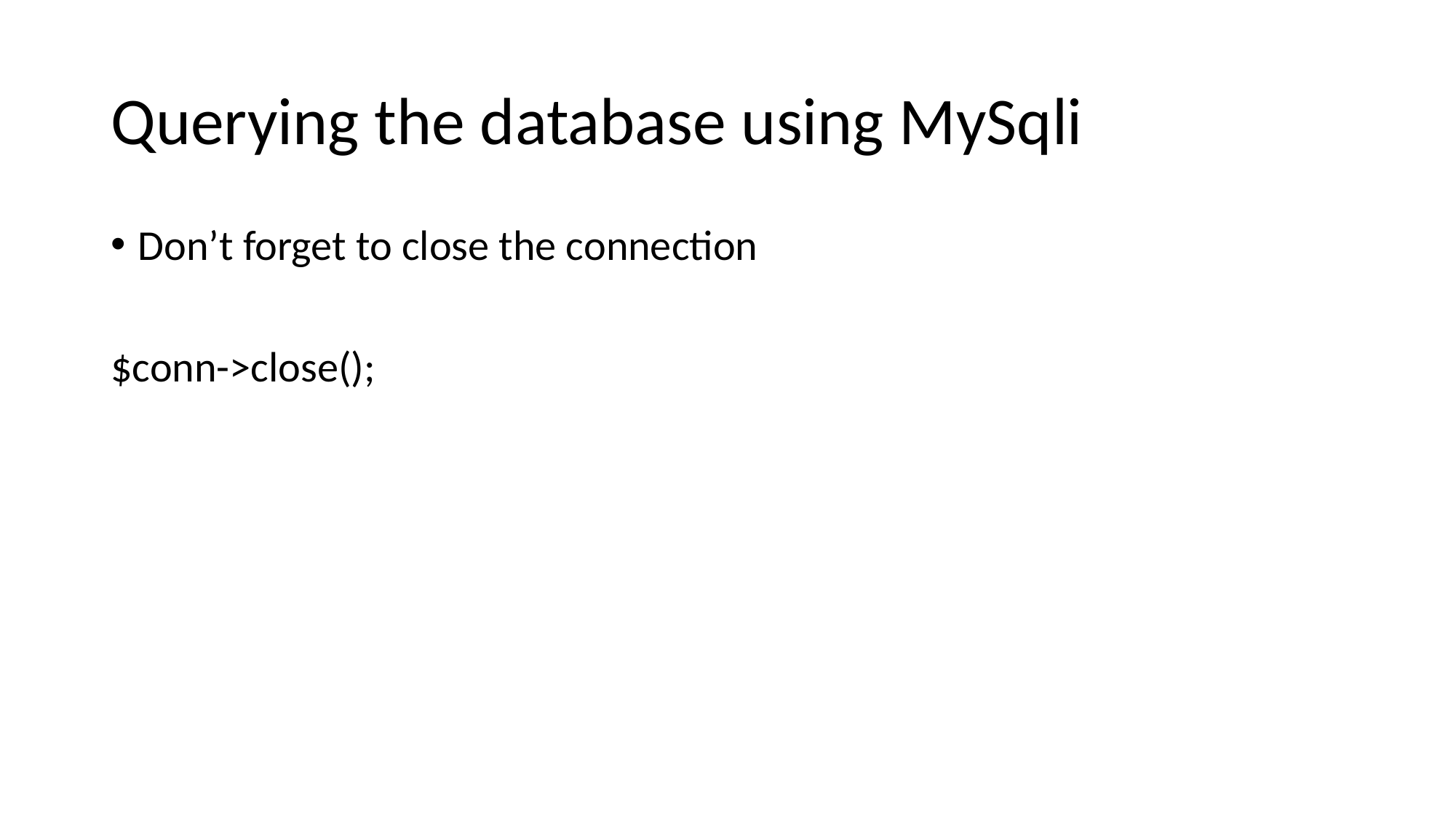

# Querying the database using MySqli
Don’t forget to close the connection

$conn->close();